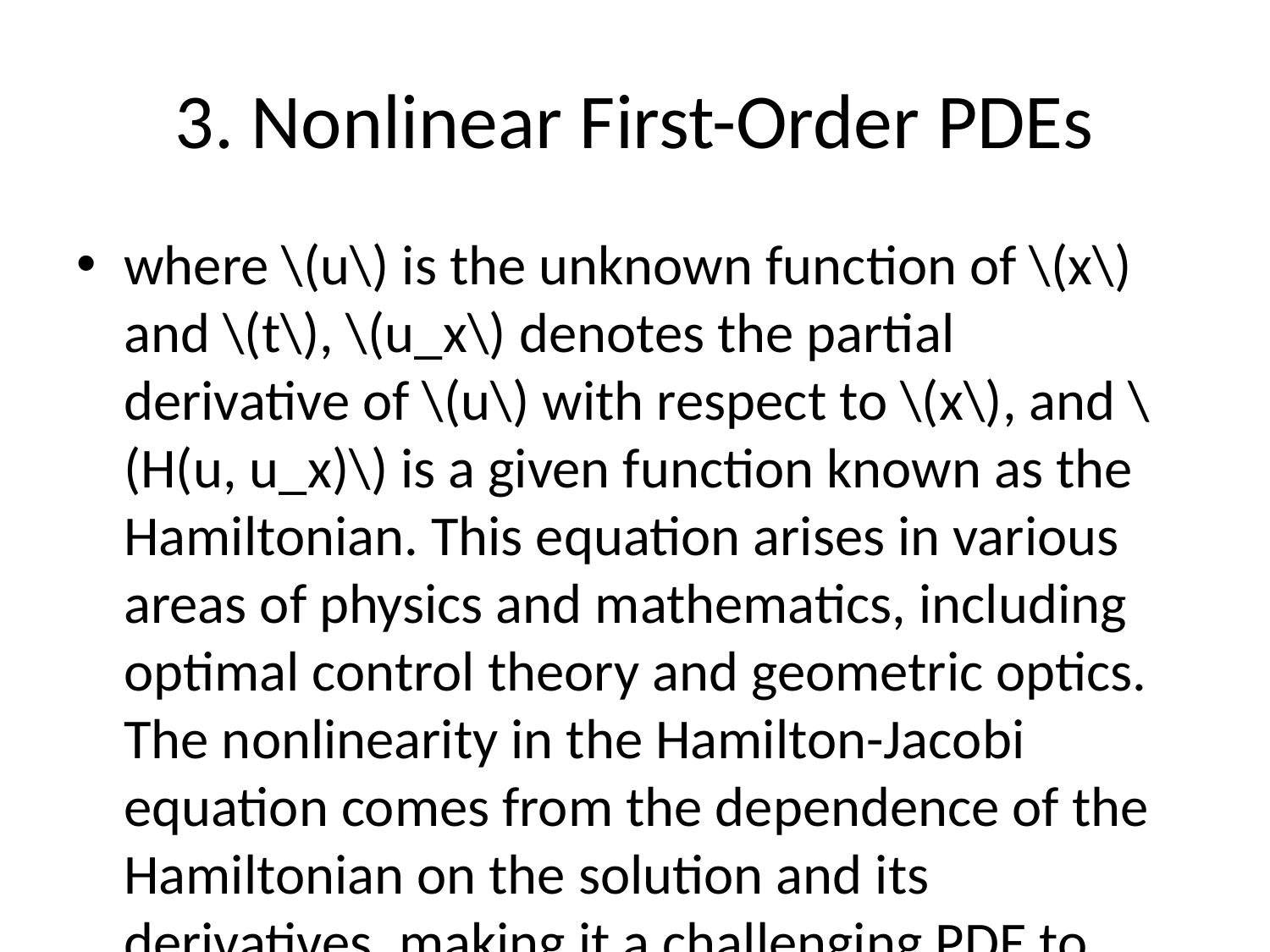

# 3. Nonlinear First-Order PDEs
where \(u\) is the unknown function of \(x\) and \(t\), \(u_x\) denotes the partial derivative of \(u\) with respect to \(x\), and \(H(u, u_x)\) is a given function known as the Hamiltonian. This equation arises in various areas of physics and mathematics, including optimal control theory and geometric optics. The nonlinearity in the Hamilton-Jacobi equation comes from the dependence of the Hamiltonian on the solution and its derivatives, making it a challenging PDE to solve in general.